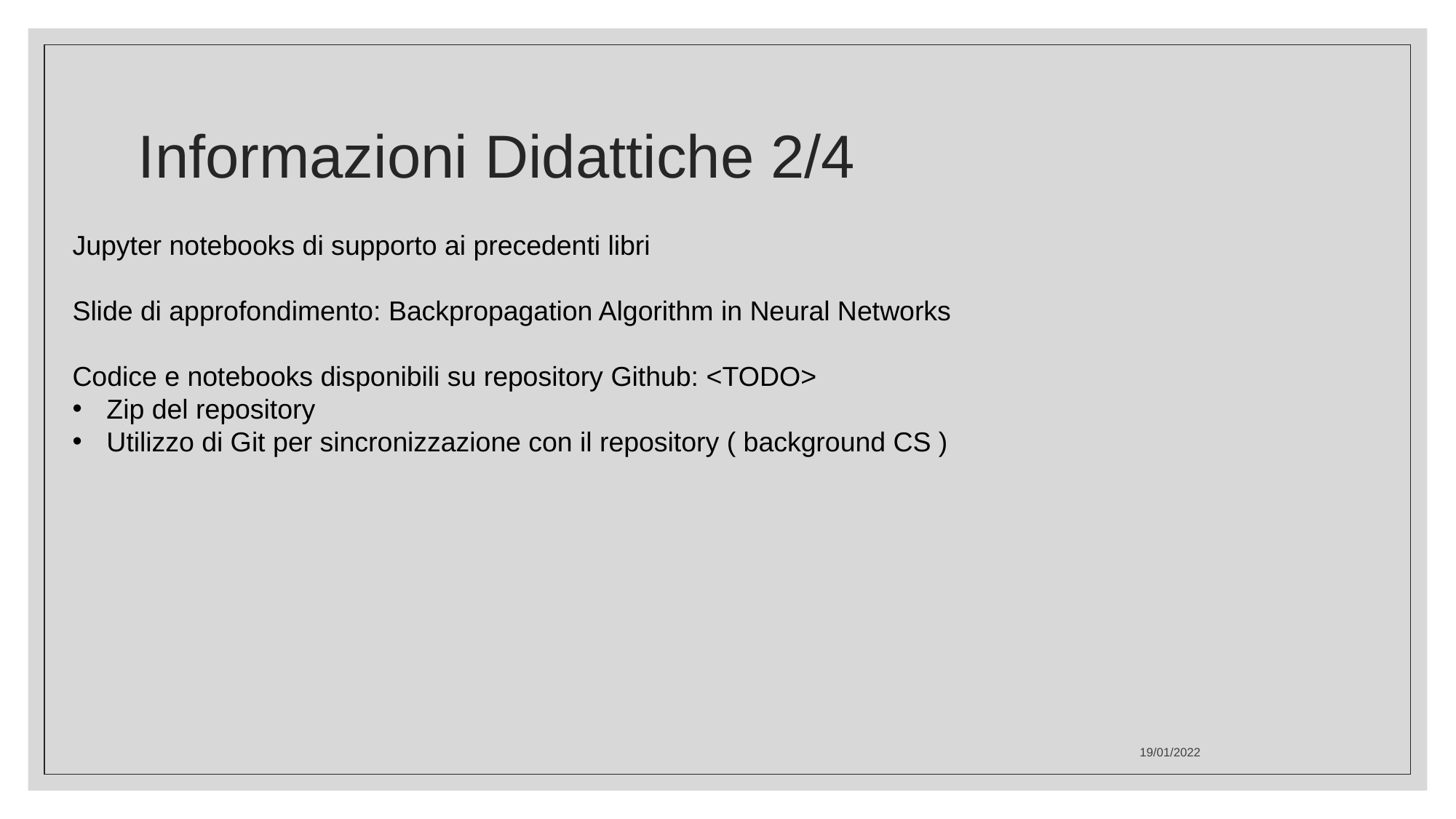

# Informazioni Didattiche 2/4
Jupyter notebooks di supporto ai precedenti libri

Slide di approfondimento: Backpropagation Algorithm in Neural Networks

Codice e notebooks disponibili su repository Github: <TODO>
Zip del repository
Utilizzo di Git per sincronizzazione con il repository ( background CS )
19/01/2022